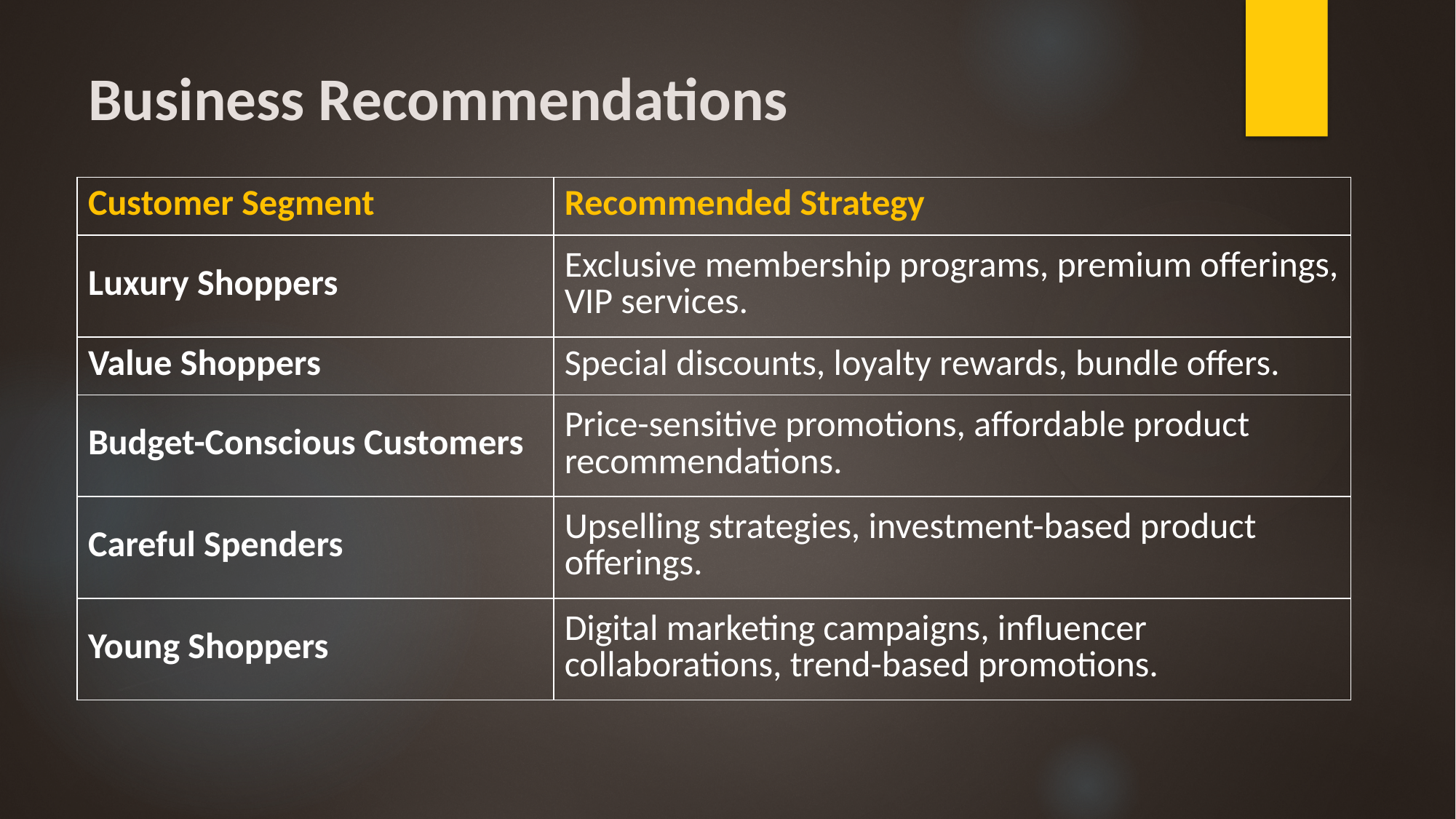

# Business Recommendations
| Customer Segment | Recommended Strategy |
| --- | --- |
| Luxury Shoppers | Exclusive membership programs, premium offerings, VIP services. |
| Value Shoppers | Special discounts, loyalty rewards, bundle offers. |
| Budget-Conscious Customers | Price-sensitive promotions, affordable product recommendations. |
| Careful Spenders | Upselling strategies, investment-based product offerings. |
| Young Shoppers | Digital marketing campaigns, influencer collaborations, trend-based promotions. |